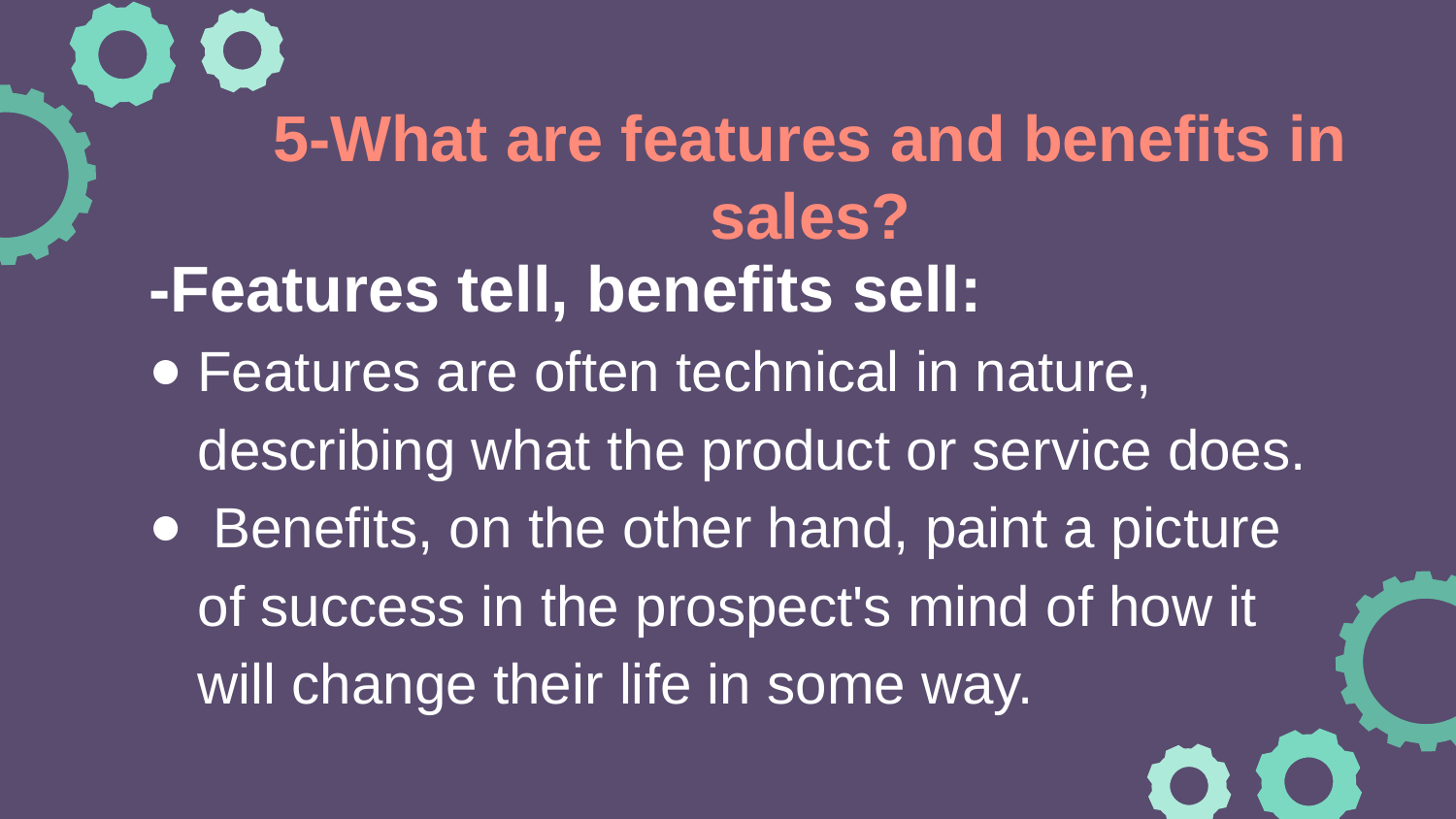

# 5-What are features and benefits in sales?
-Features tell, benefits sell:
Features are often technical in nature, describing what the product or service does.
 Benefits, on the other hand, paint a picture of success in the prospect's mind of how it will change their life in some way.